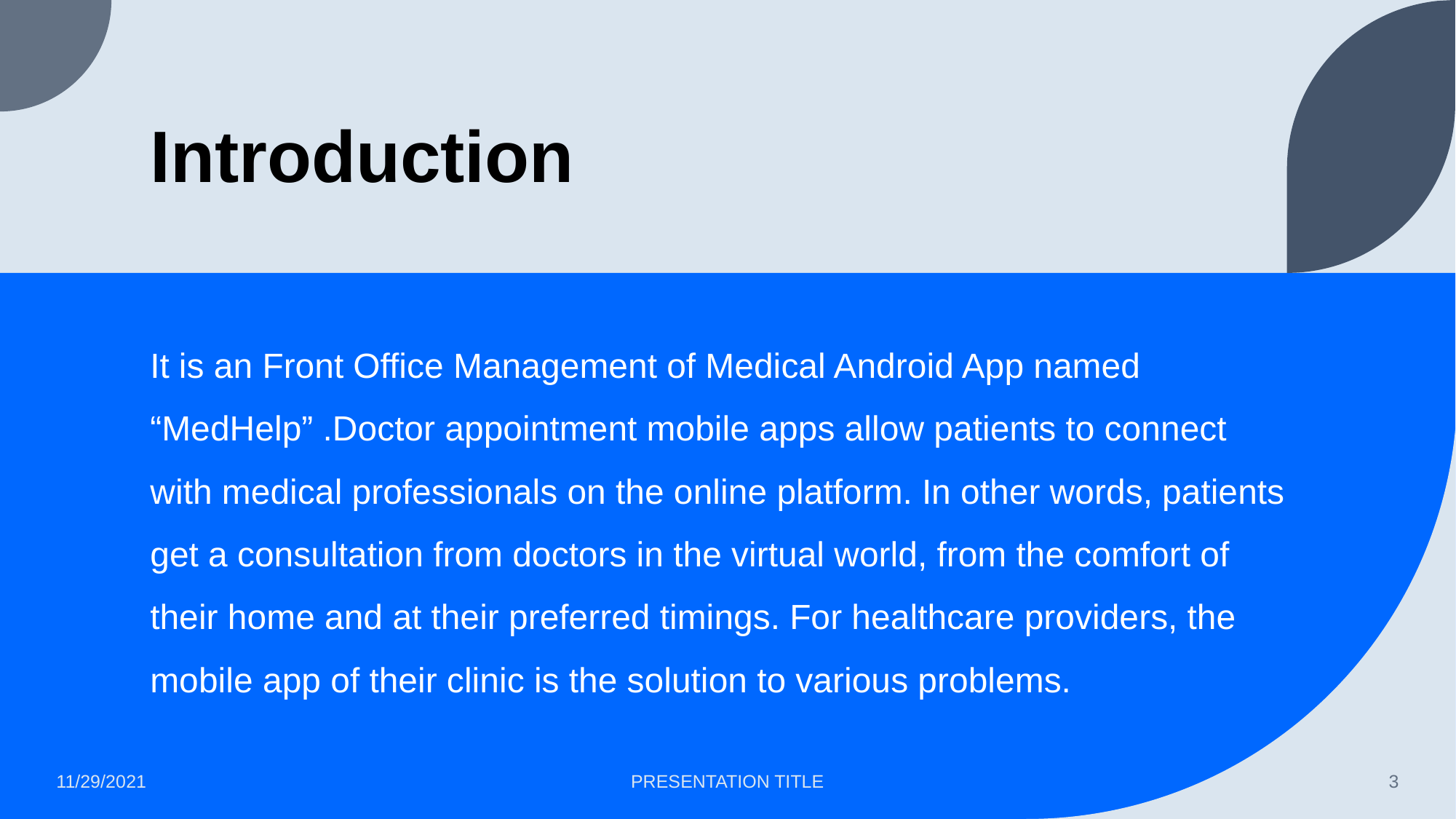

# Introduction
It is an Front Office Management of Medical Android App named “MedHelp” .Doctor appointment mobile apps allow patients to connect with medical professionals on the online platform. In other words, patients get a consultation from doctors in the virtual world, from the comfort of their home and at their preferred timings. For healthcare providers, the mobile app of their clinic is the solution to various problems.
11/29/2021
PRESENTATION TITLE
3